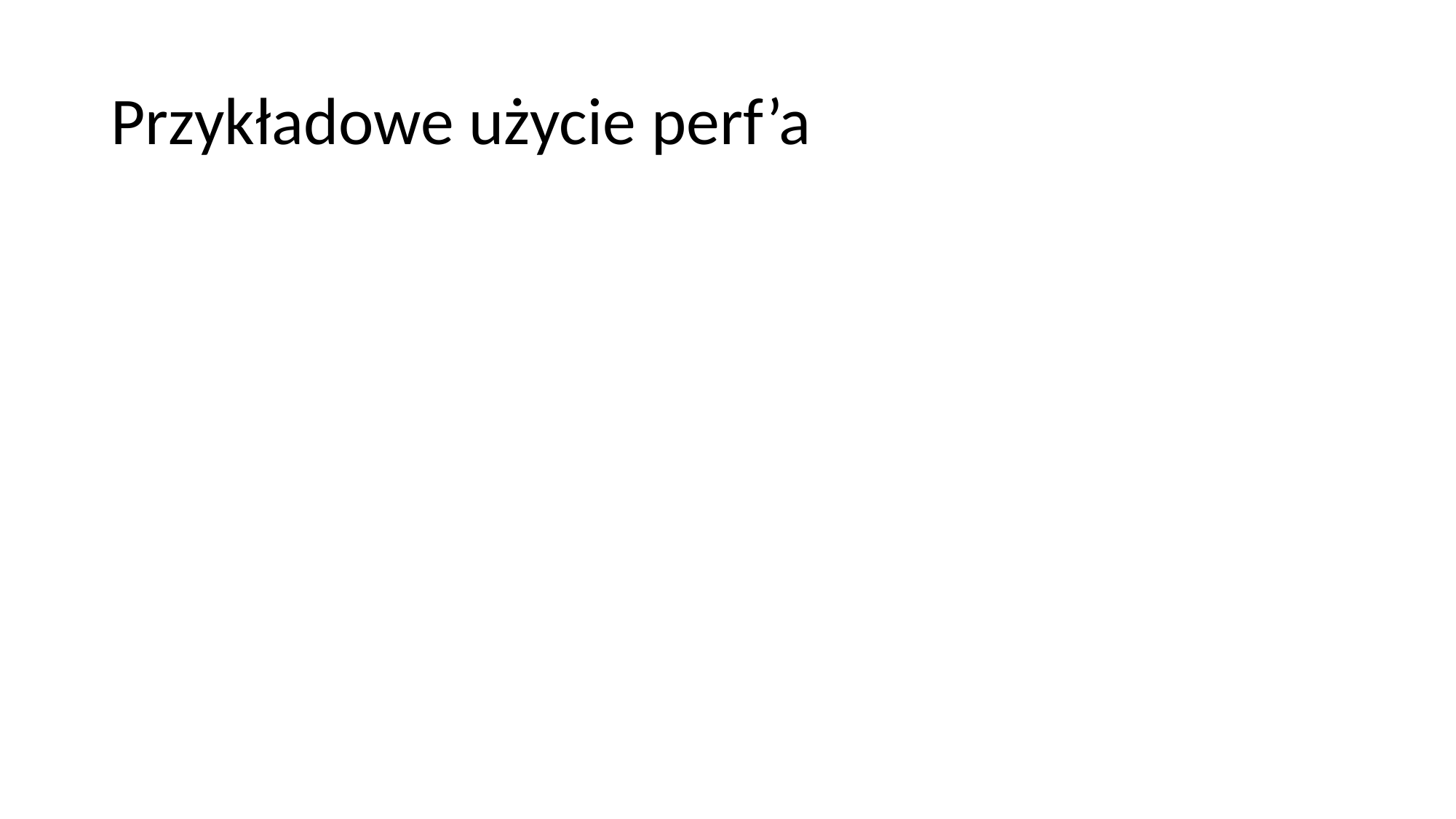

# Przykładowe użycie perf’a
Zebranie danych
perf record -g -F 7500 ls
Analiza danych
perf report -g 'graph,0.5,caller'